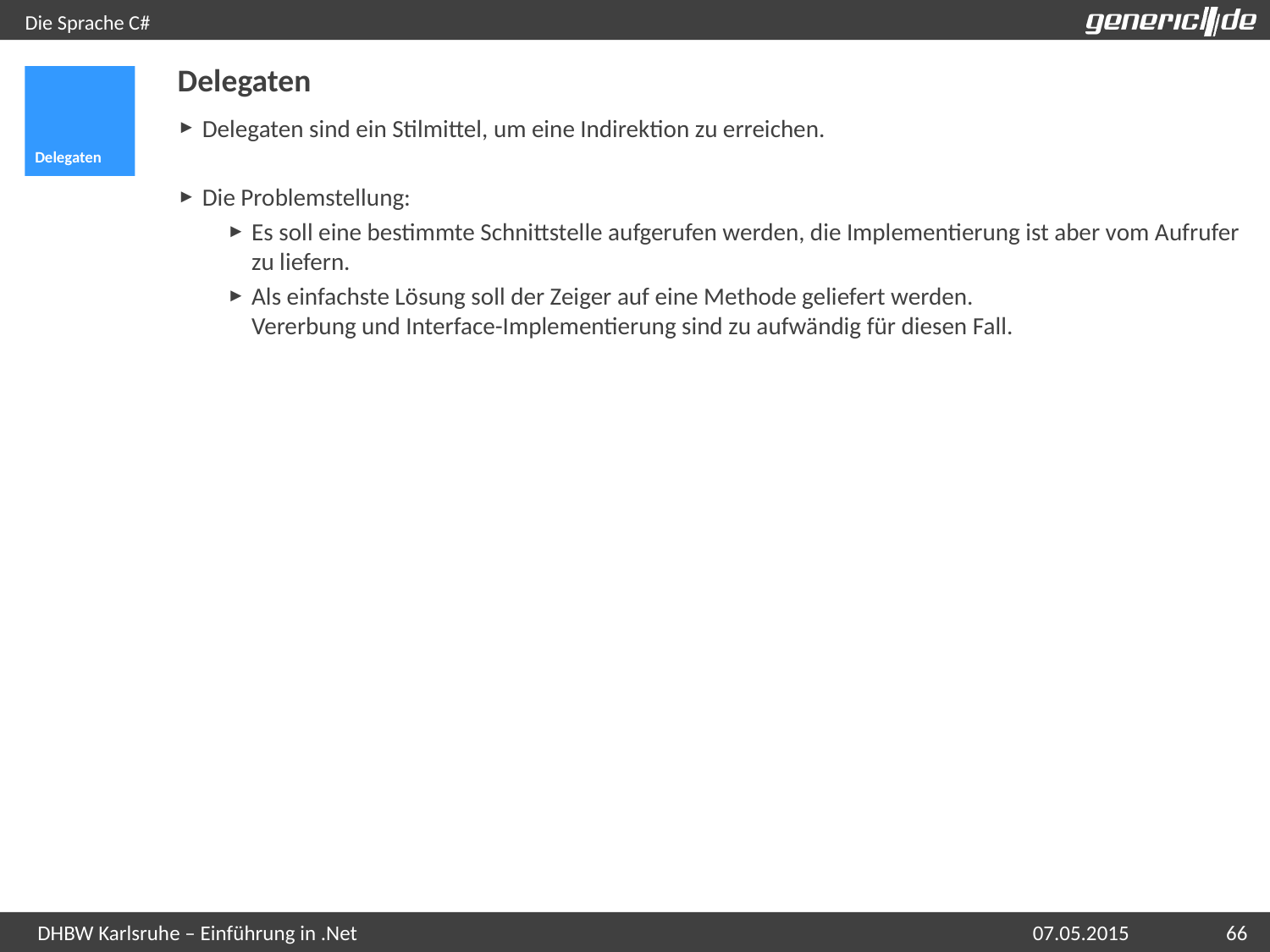

# Die Sprache C#
Delegaten
Delegaten
Delegaten sind ein Stilmittel, um eine Indirektion zu erreichen.

Die Problemstellung:
Es soll eine bestimmte Schnittstelle aufgerufen werden, die Implementierung ist aber vom Aufrufer zu liefern.
Als einfachste Lösung soll der Zeiger auf eine Methode geliefert werden.
Vererbung und Interface-Implementierung sind zu aufwändig für diesen Fall.
07.05.2015
66
DHBW Karlsruhe – Einführung in .Net